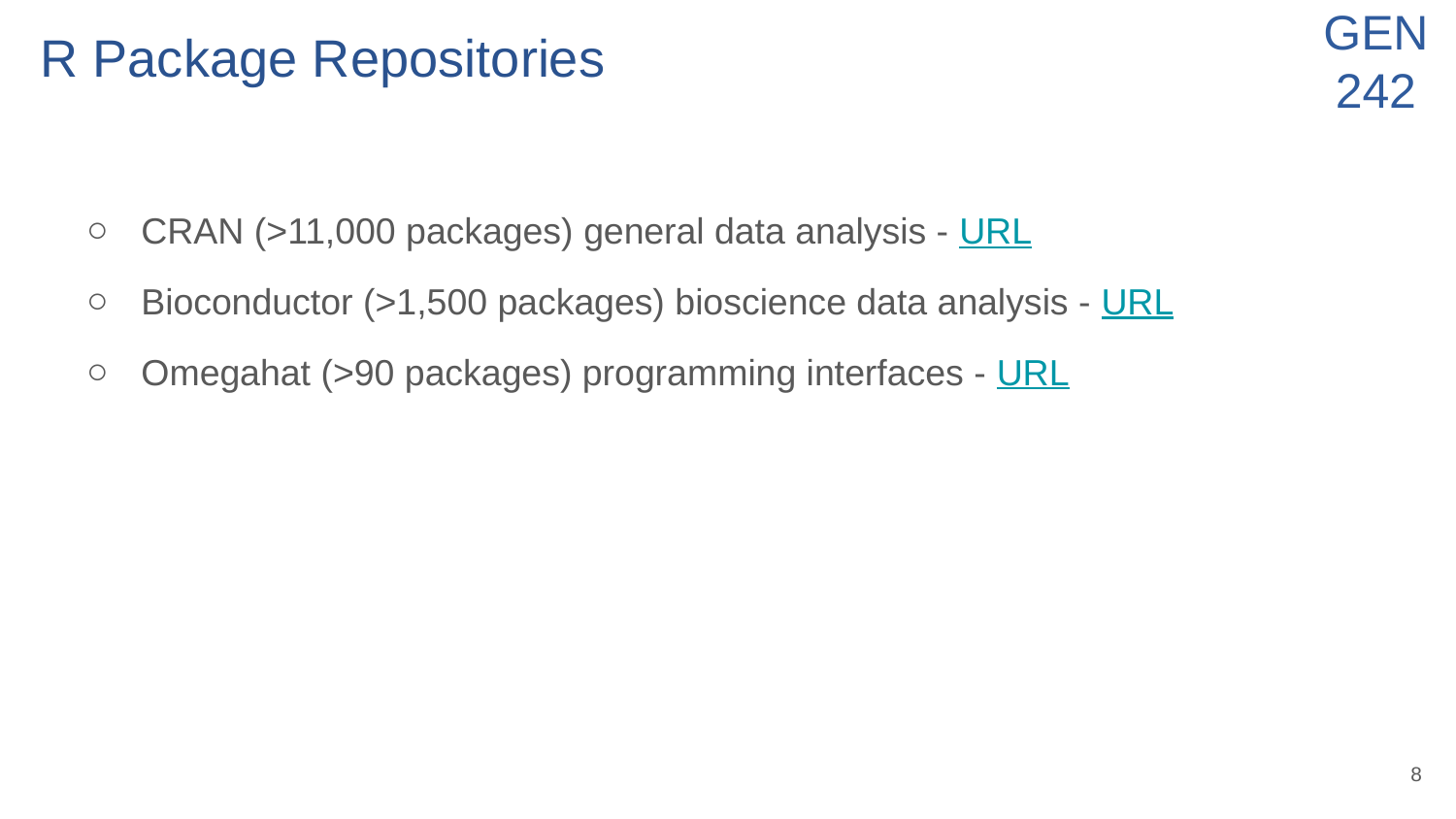

# R Package Repositories
CRAN (>11,000 packages) general data analysis - URL
Bioconductor (>1,500 packages) bioscience data analysis - URL
Omegahat (>90 packages) programming interfaces - URL

8